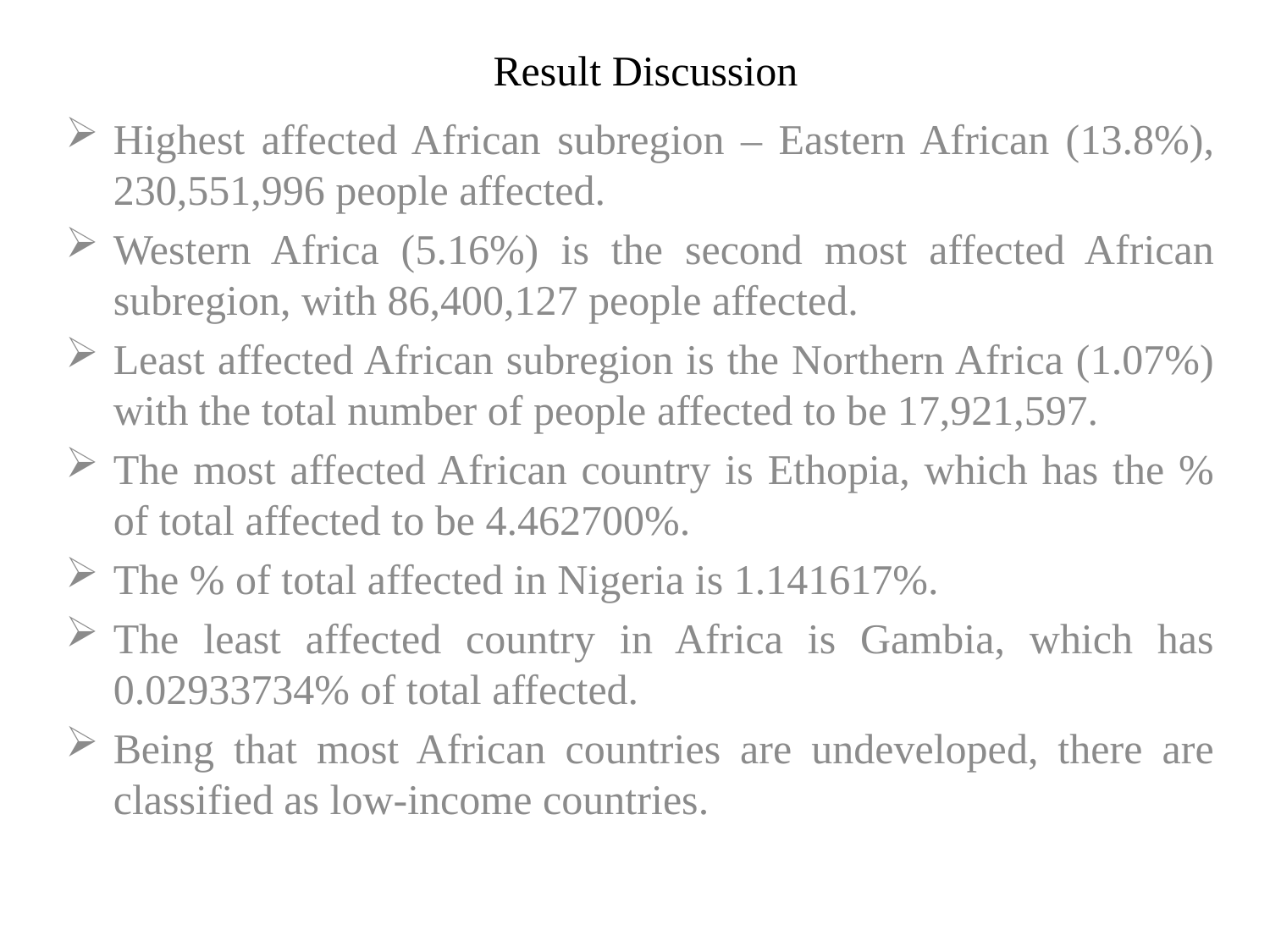

# Result Discussion
Highest affected African subregion – Eastern African (13.8%), 230,551,996 people affected.
Western Africa (5.16%) is the second most affected African subregion, with 86,400,127 people affected.
Least affected African subregion is the Northern Africa (1.07%) with the total number of people affected to be 17,921,597.
The most affected African country is Ethopia, which has the % of total affected to be 4.462700%.
The % of total affected in Nigeria is 1.141617%.
The least affected country in Africa is Gambia, which has 0.02933734% of total affected.
Being that most African countries are undeveloped, there are classified as low-income countries.